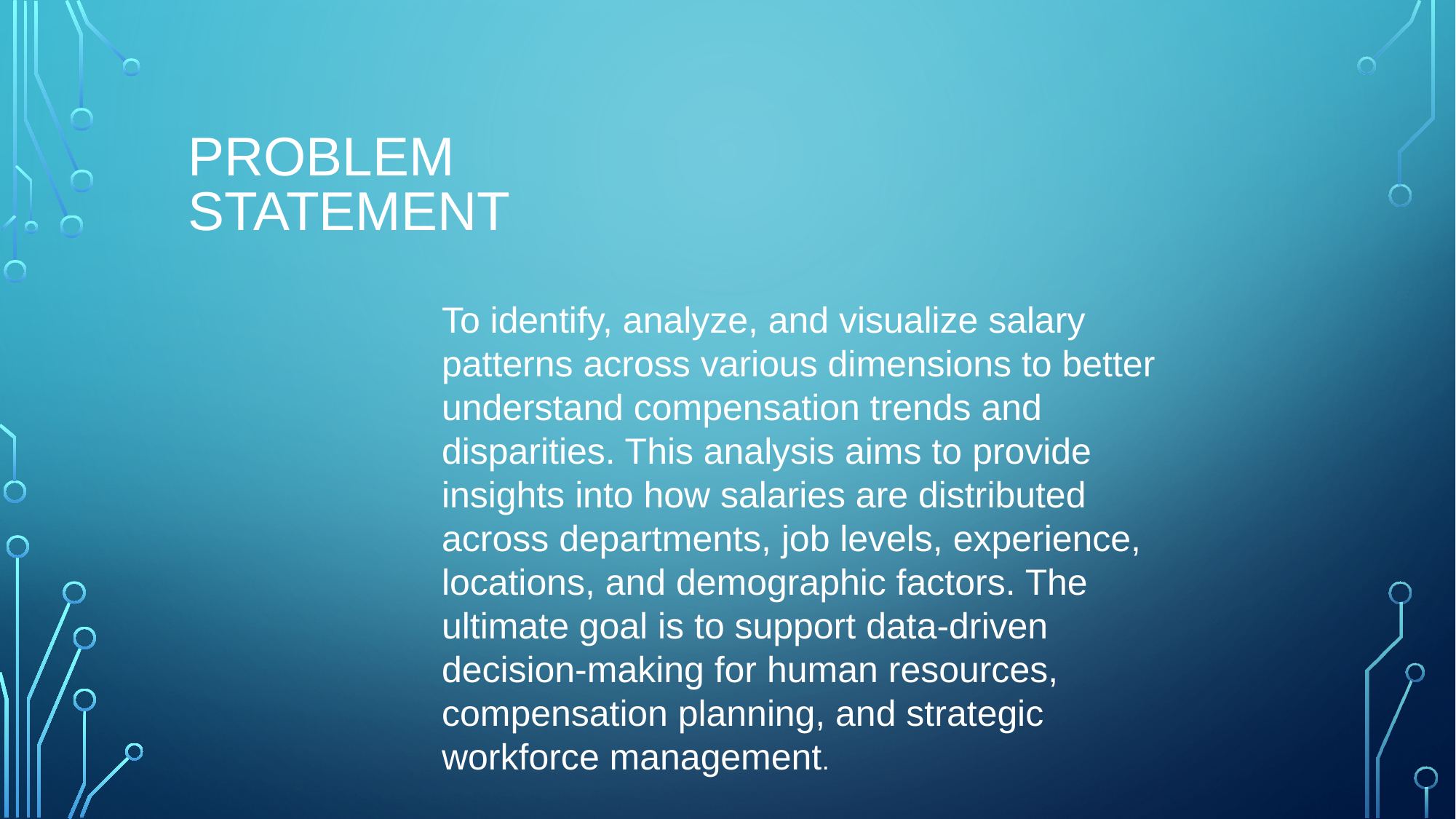

# PROBLEM STATEMENT
To identify, analyze, and visualize salary patterns across various dimensions to better understand compensation trends and disparities. This analysis aims to provide insights into how salaries are distributed across departments, job levels, experience, locations, and demographic factors. The ultimate goal is to support data-driven decision-making for human resources, compensation planning, and strategic workforce management.